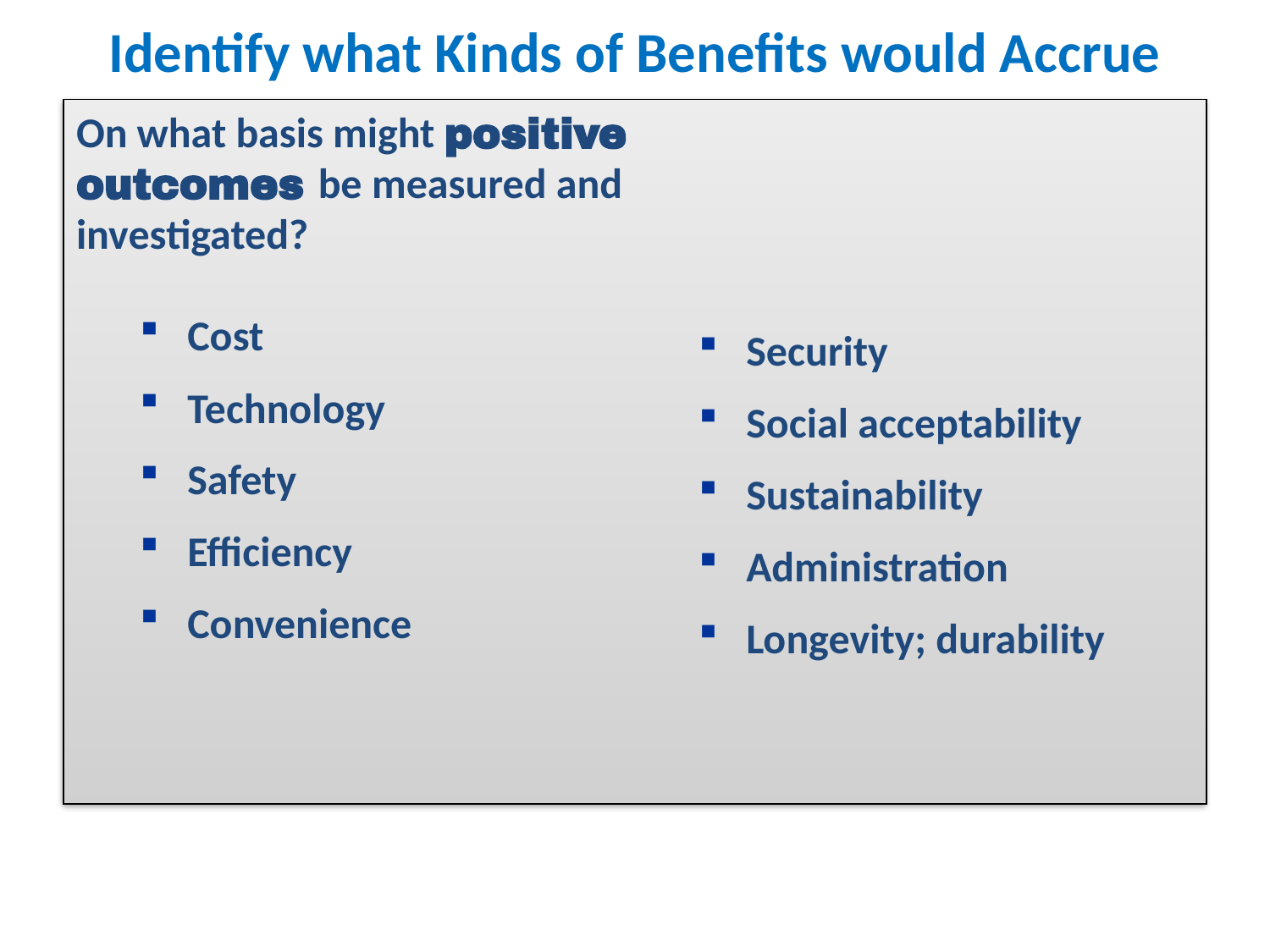

# Identify what Kinds of Benefits would Accrue
On what basis might positive outcomes be measured and investigated?

Cost
Technology
Safety
Efficiency
Convenience

Security
Social acceptability
Sustainability
Administration
Longevity; durability